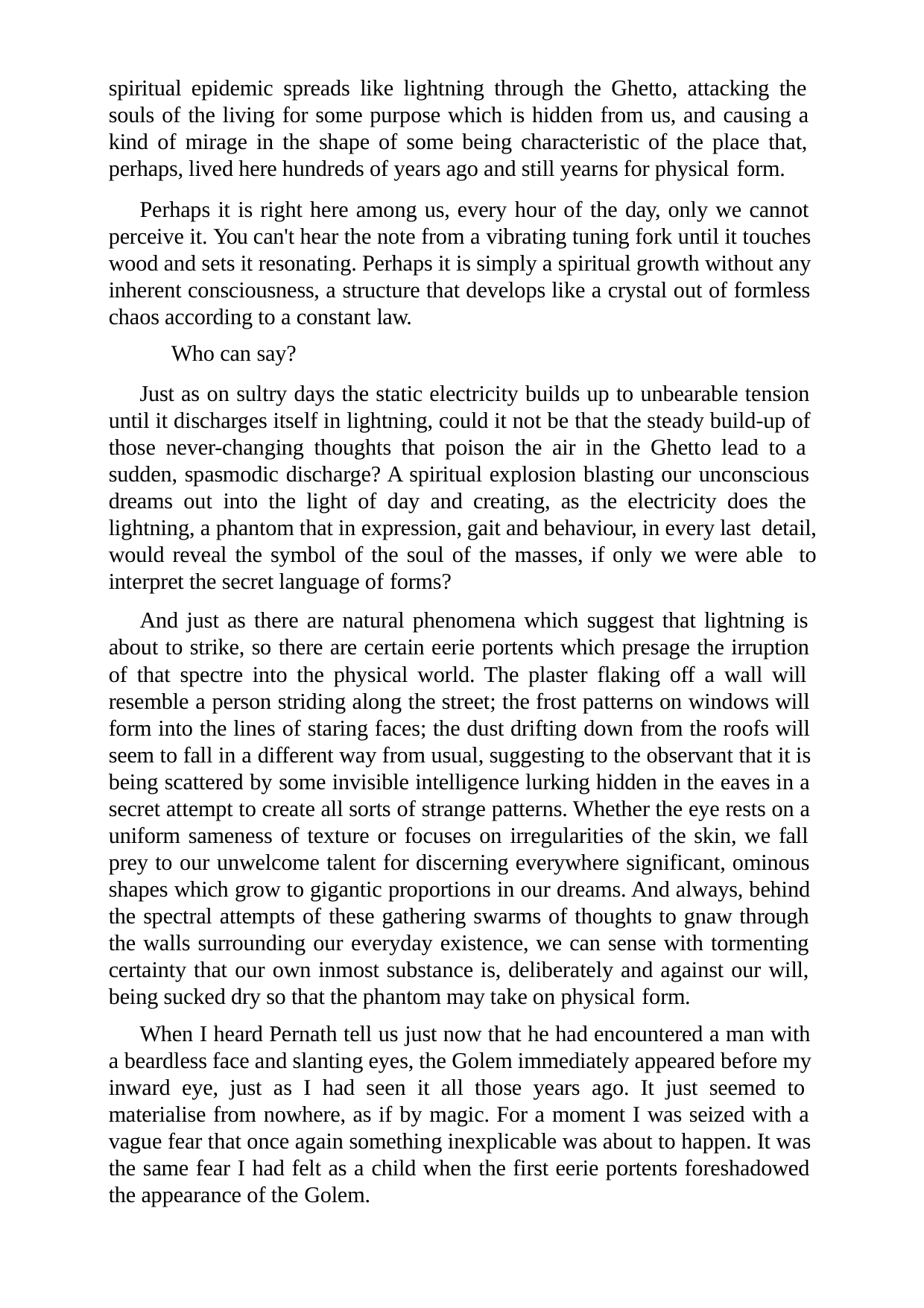

spiritual epidemic spreads like lightning through the Ghetto, attacking the  souls of the living for some purpose which is hidden from us, and causing a  kind of mirage in the shape of some being characteristic of the place that,  perhaps, lived here hundreds of years ago and still yearns for physical form.
Perhaps it is right here among us, every hour of the day, only we cannot  perceive it. You can't hear the note from a vibrating tuning fork until it touches  wood and sets it resonating. Perhaps it is simply a spiritual growth without any  inherent consciousness, a structure that develops like a crystal out of formless  chaos according to a constant law.
Who can say?
Just as on sultry days the static electricity builds up to unbearable tension  until it discharges itself in lightning, could it not be that the steady build-up of  those never-changing thoughts that poison the air in the Ghetto lead to a  sudden, spasmodic discharge? A spiritual explosion blasting our unconscious  dreams out into the light of day and creating, as the electricity does the  lightning, a phantom that in expression, gait and behaviour, in every last  detail, would reveal the symbol of the soul of the masses, if only we were able  to interpret the secret language of forms?
And just as there are natural phenomena which suggest that lightning is  about to strike, so there are certain eerie portents which presage the irruption  of that spectre into the physical world. The plaster flaking off a wall will  resemble a person striding along the street; the frost patterns on windows will  form into the lines of staring faces; the dust drifting down from the roofs will  seem to fall in a different way from usual, suggesting to the observant that it is  being scattered by some invisible intelligence lurking hidden in the eaves in a  secret attempt to create all sorts of strange patterns. Whether the eye rests on a  uniform sameness of texture or focuses on irregularities of the skin, we fall  prey to our unwelcome talent for discerning everywhere significant, ominous  shapes which grow to gigantic proportions in our dreams. And always, behind  the spectral attempts of these gathering swarms of thoughts to gnaw through  the walls surrounding our everyday existence, we can sense with tormenting  certainty that our own inmost substance is, deliberately and against our will,  being sucked dry so that the phantom may take on physical form.
When I heard Pernath tell us just now that he had encountered a man with  a beardless face and slanting eyes, the Golem immediately appeared before my  inward eye, just as I had seen it all those years ago. It just seemed to  materialise from nowhere, as if by magic. For a moment I was seized with a  vague fear that once again something inexplicable was about to happen. It was  the same fear I had felt as a child when the first eerie portents foreshadowed  the appearance of the Golem.